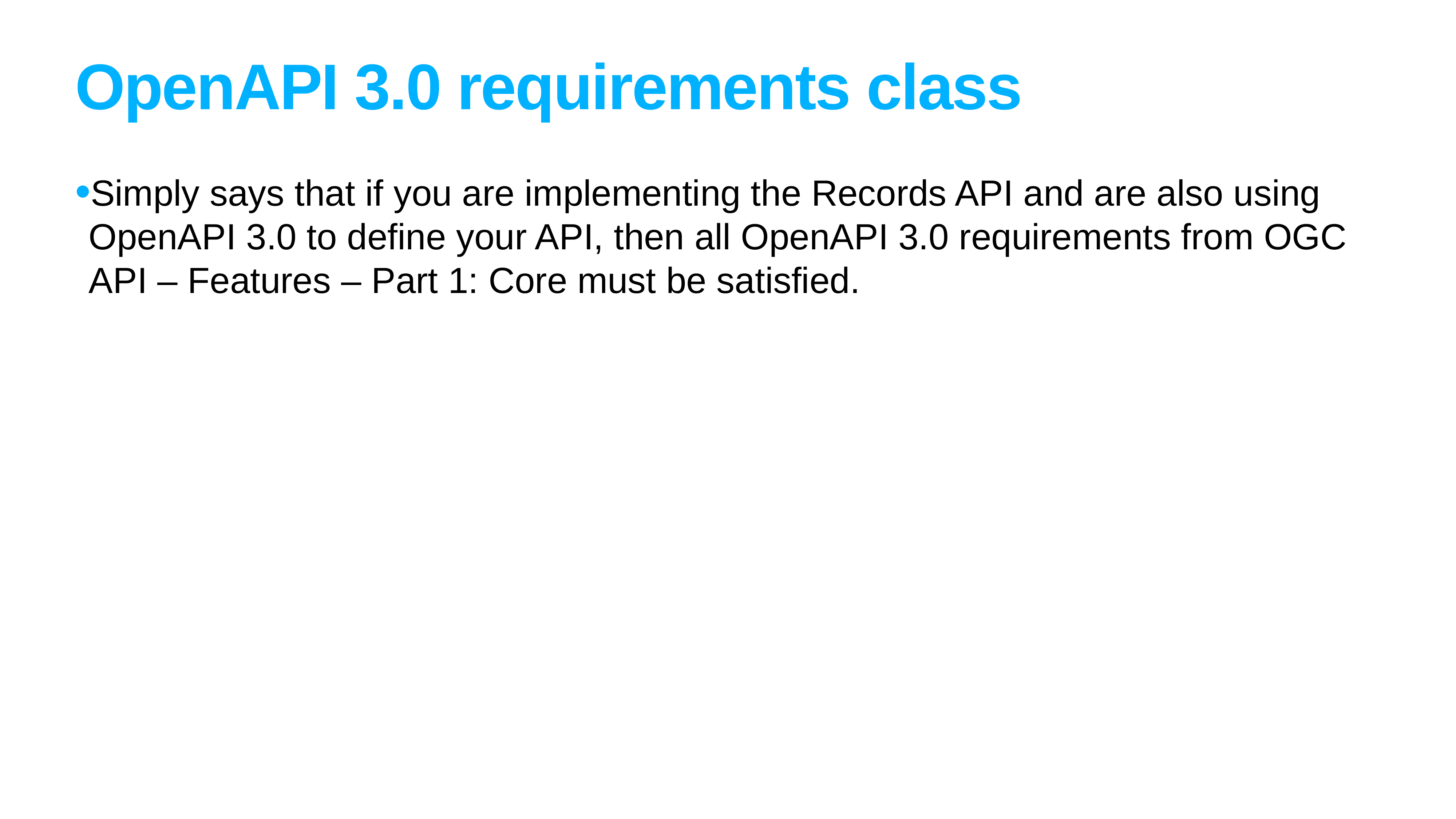

# OpenAPI 3.0 requirements class
Simply says that if you are implementing the Records API and are also using OpenAPI 3.0 to define your API, then all OpenAPI 3.0 requirements from OGC API – Features – Part 1: Core must be satisfied.